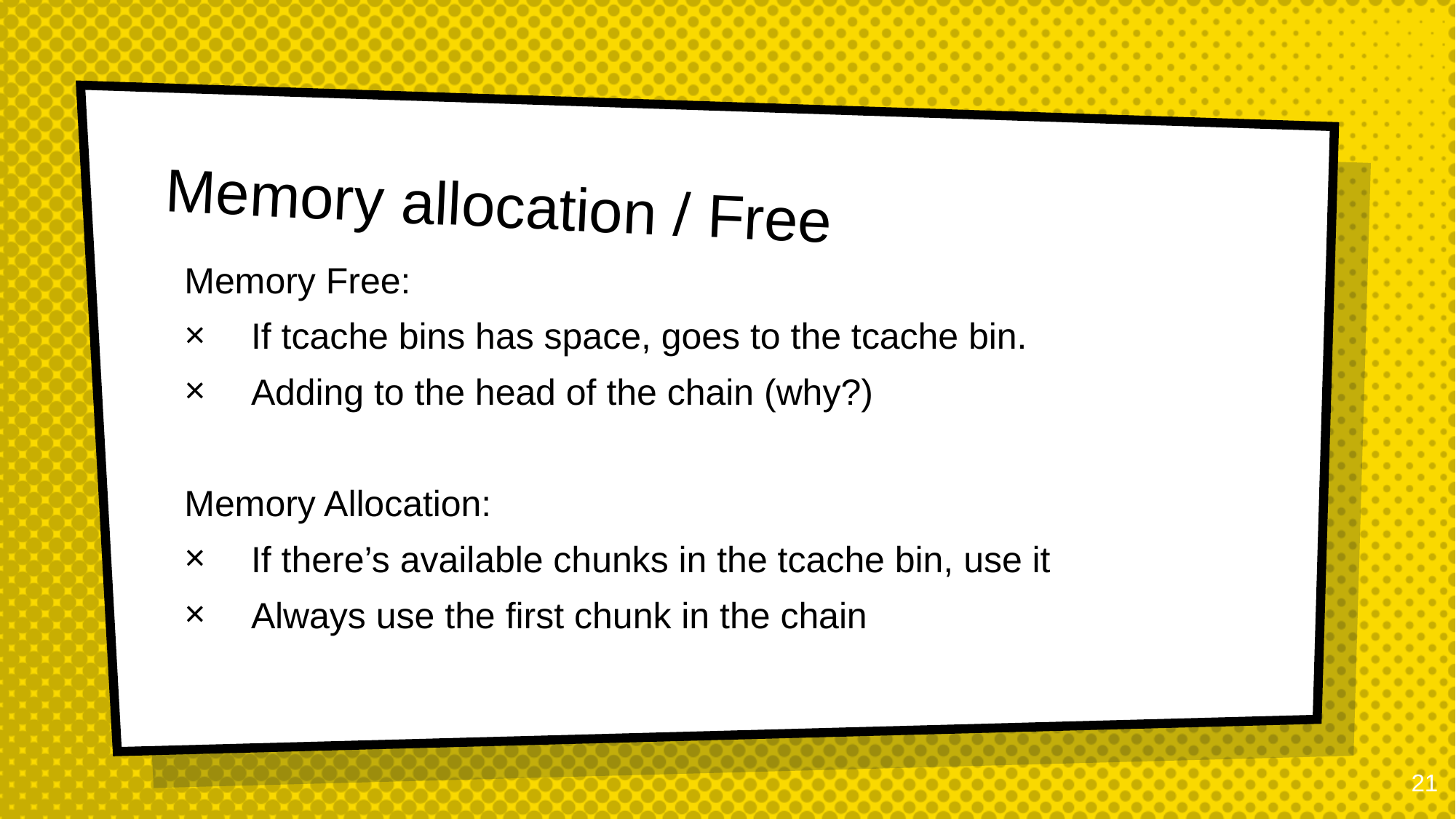

# Memory allocation / Free
Memory Free:
If tcache bins has space, goes to the tcache bin.
Adding to the head of the chain (why?)

Memory Allocation:
If there’s available chunks in the tcache bin, use it
Always use the first chunk in the chain

21